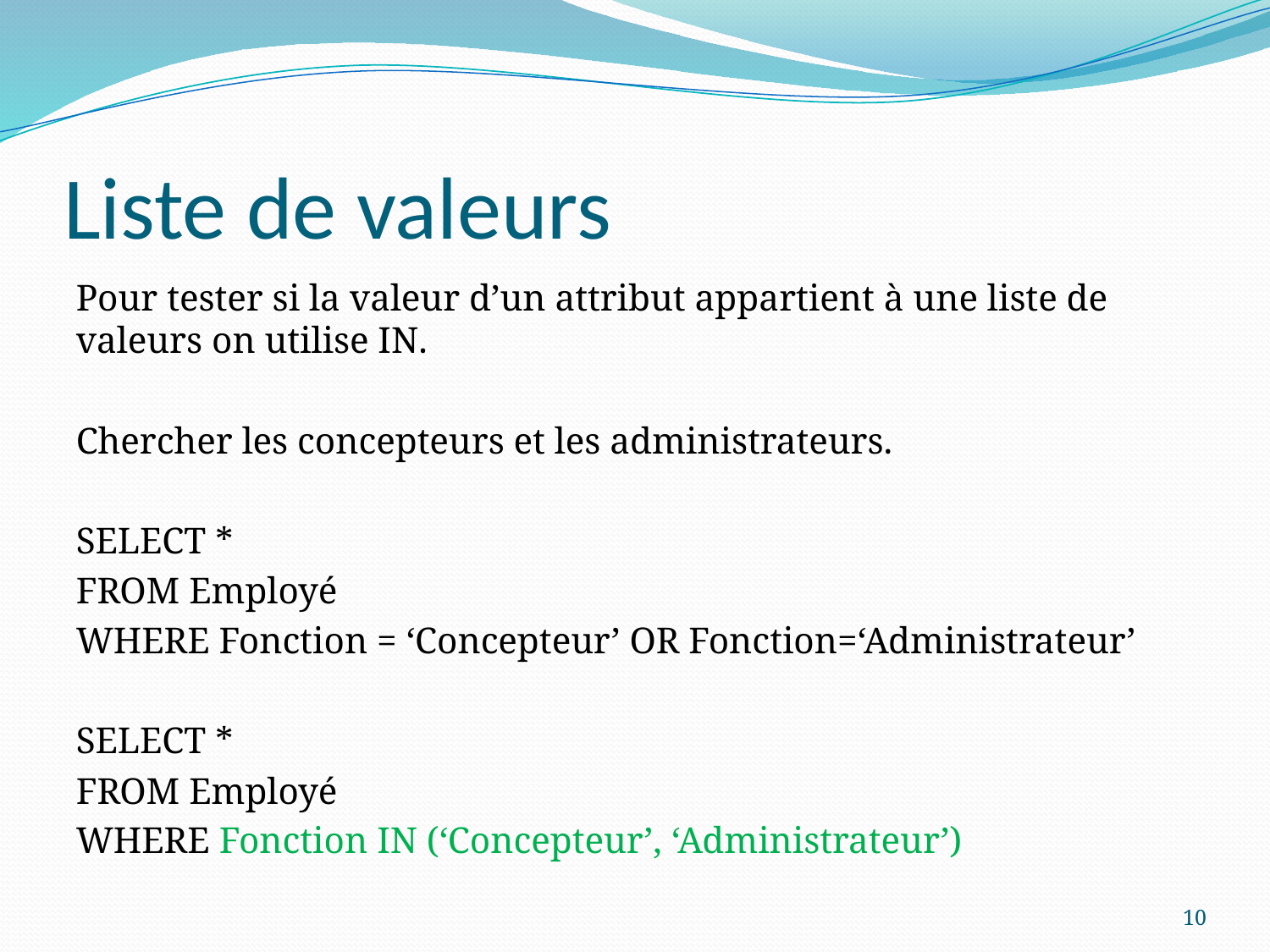

# Liste de valeurs
Pour tester si la valeur d’un attribut appartient à une liste de valeurs on utilise IN.

Chercher les concepteurs et les administrateurs.

SELECT *
FROM Employé
WHERE Fonction = ‘Concepteur’ OR Fonction=‘Administrateur’

SELECT *
FROM Employé
WHERE Fonction IN (‘Concepteur’, ‘Administrateur’)
10